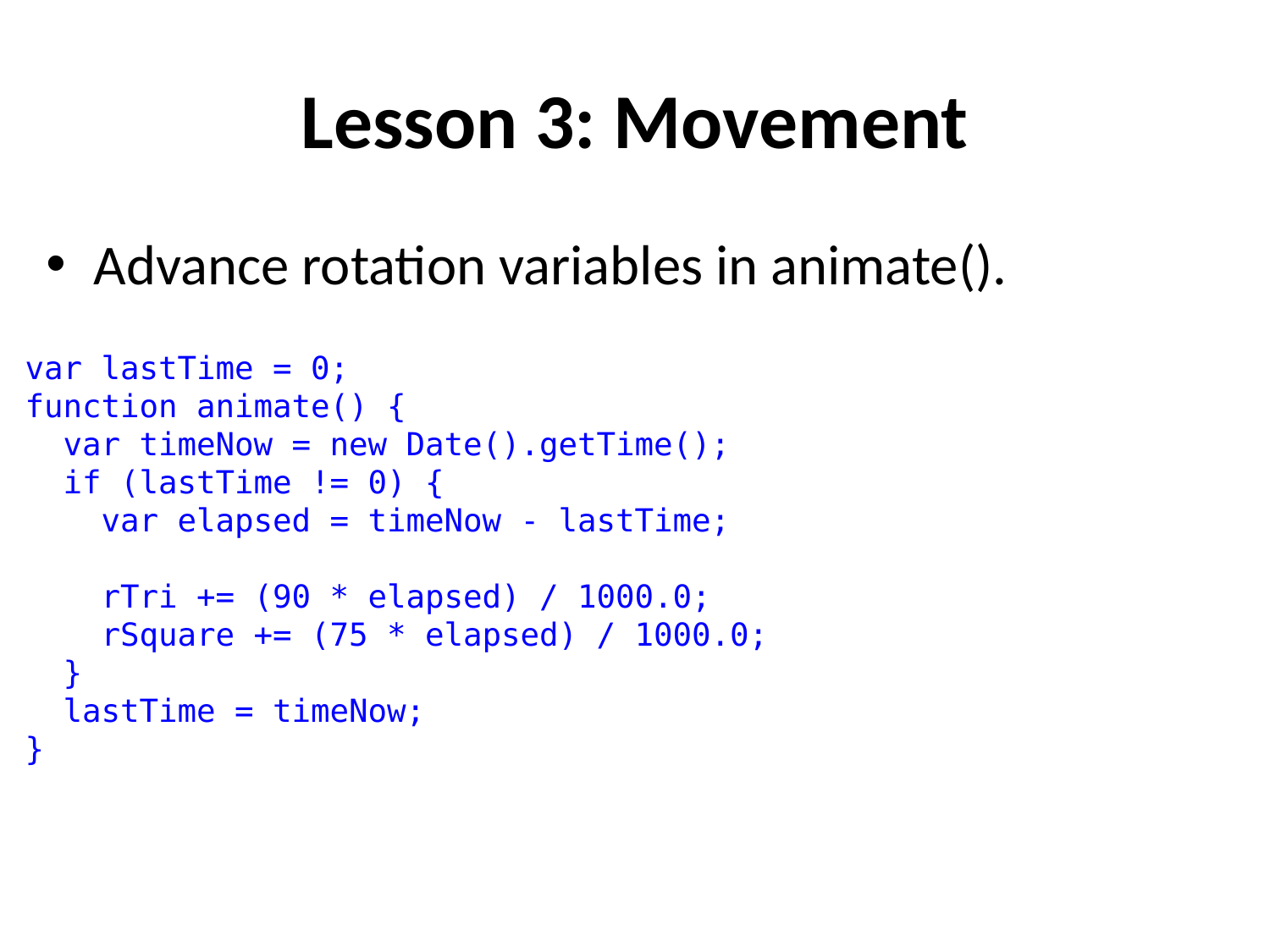

# Lesson 3: Movement
Advance rotation variables in animate().

  var lastTime = 0;
  function animate() {
    var timeNow = new Date().getTime();
    if (lastTime != 0) {
      var elapsed = timeNow - lastTime;

      rTri += (90 * elapsed) / 1000.0;
      rSquare += (75 * elapsed) / 1000.0;
    }
    lastTime = timeNow;
  }